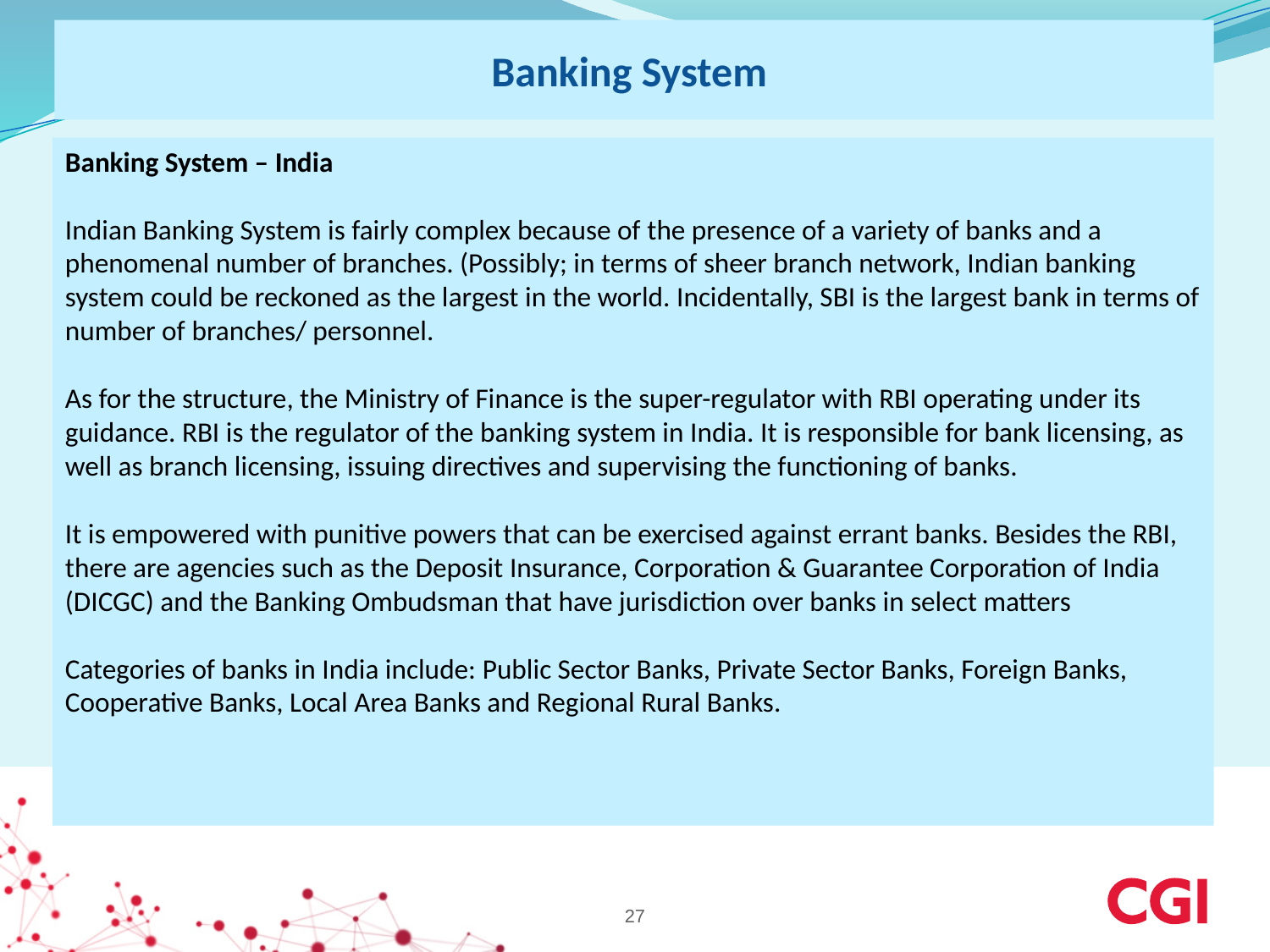

# Banking System
Banking System – India

Indian Banking System is fairly complex because of the presence of a variety of banks and a phenomenal number of branches. (Possibly; in terms of sheer branch network, Indian banking system could be reckoned as the largest in the world. Incidentally, SBI is the largest bank in terms of number of branches/ personnel.

As for the structure, the Ministry of Finance is the super-regulator with RBI operating under its guidance. RBI is the regulator of the banking system in India. It is responsible for bank licensing, as well as branch licensing, issuing directives and supervising the functioning of banks.

It is empowered with punitive powers that can be exercised against errant banks. Besides the RBI, there are agencies such as the Deposit Insurance, Corporation & Guarantee Corporation of India (DICGC) and the Banking Ombudsman that have jurisdiction over banks in select matters

Categories of banks in India include: Public Sector Banks, Private Sector Banks, Foreign Banks, Cooperative Banks, Local Area Banks and Regional Rural Banks.

27